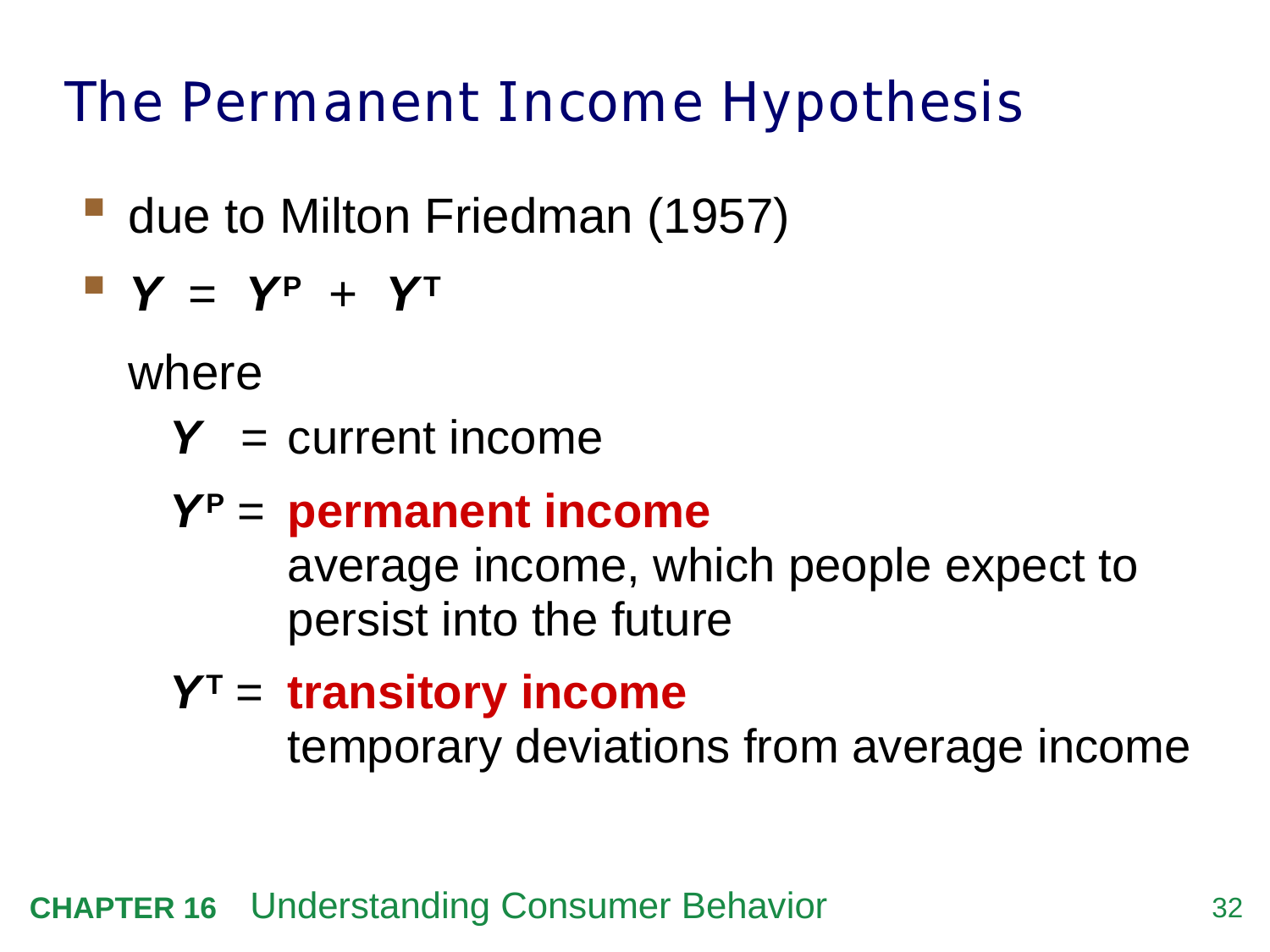

# The Permanent Income Hypothesis
due to Milton Friedman (1957)
Y  =  Y P  +  Y T
	where
Y   = 	current income
Y P = 	permanent income
average income, which people expect to persist into the future
Y T = 	transitory income
temporary deviations from average income